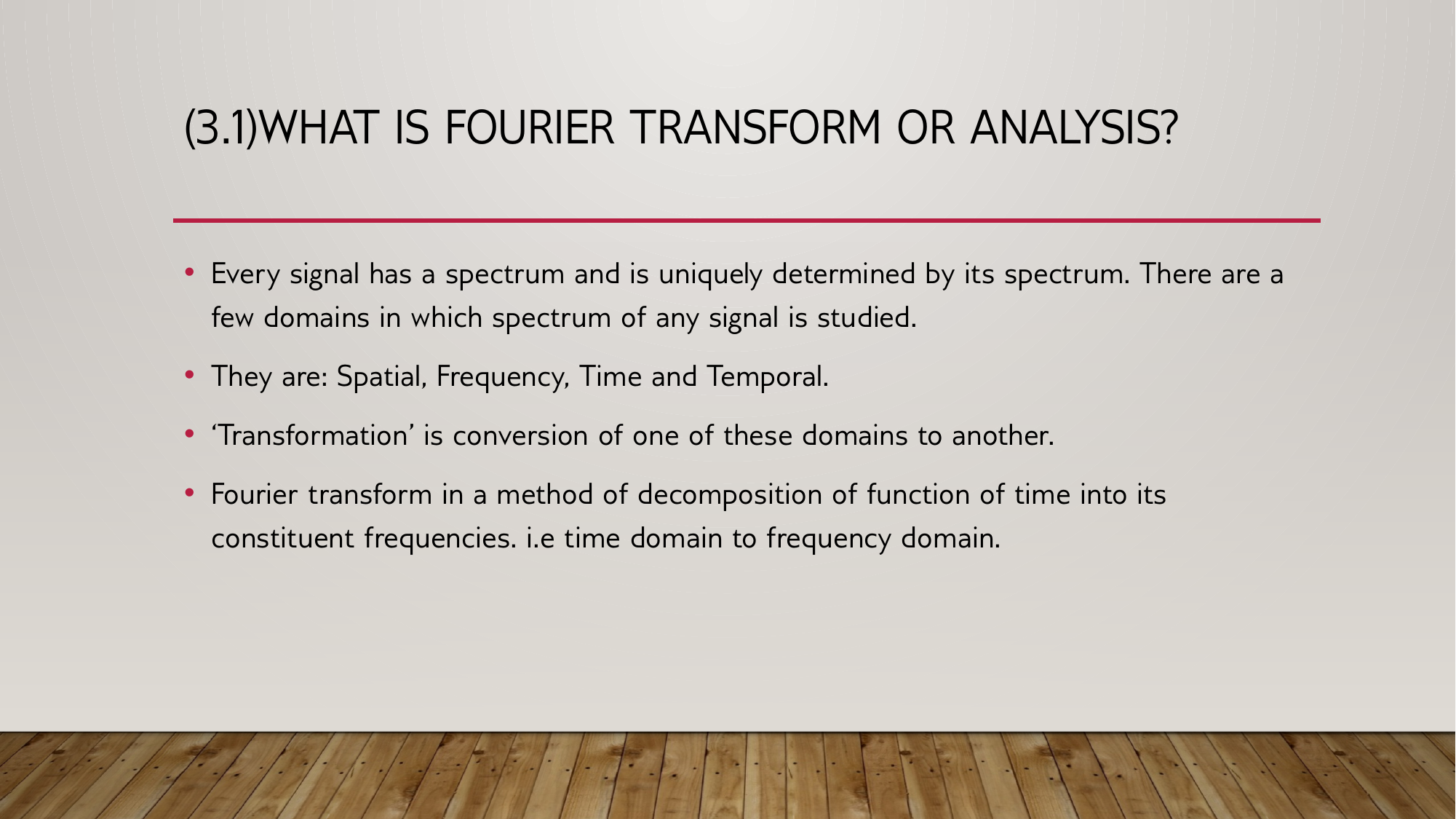

# (3.1)WHAT IS FOURIER TRANSFORM OR ANALYSIS?
Every signal has a spectrum and is uniquely determined by its spectrum. There are a few domains in which spectrum of any signal is studied.
They are: Spatial, Frequency, Time and Temporal.
‘Transformation’ is conversion of one of these domains to another.
Fourier transform in a method of decomposition of function of time into its constituent frequencies. i.e time domain to frequency domain.